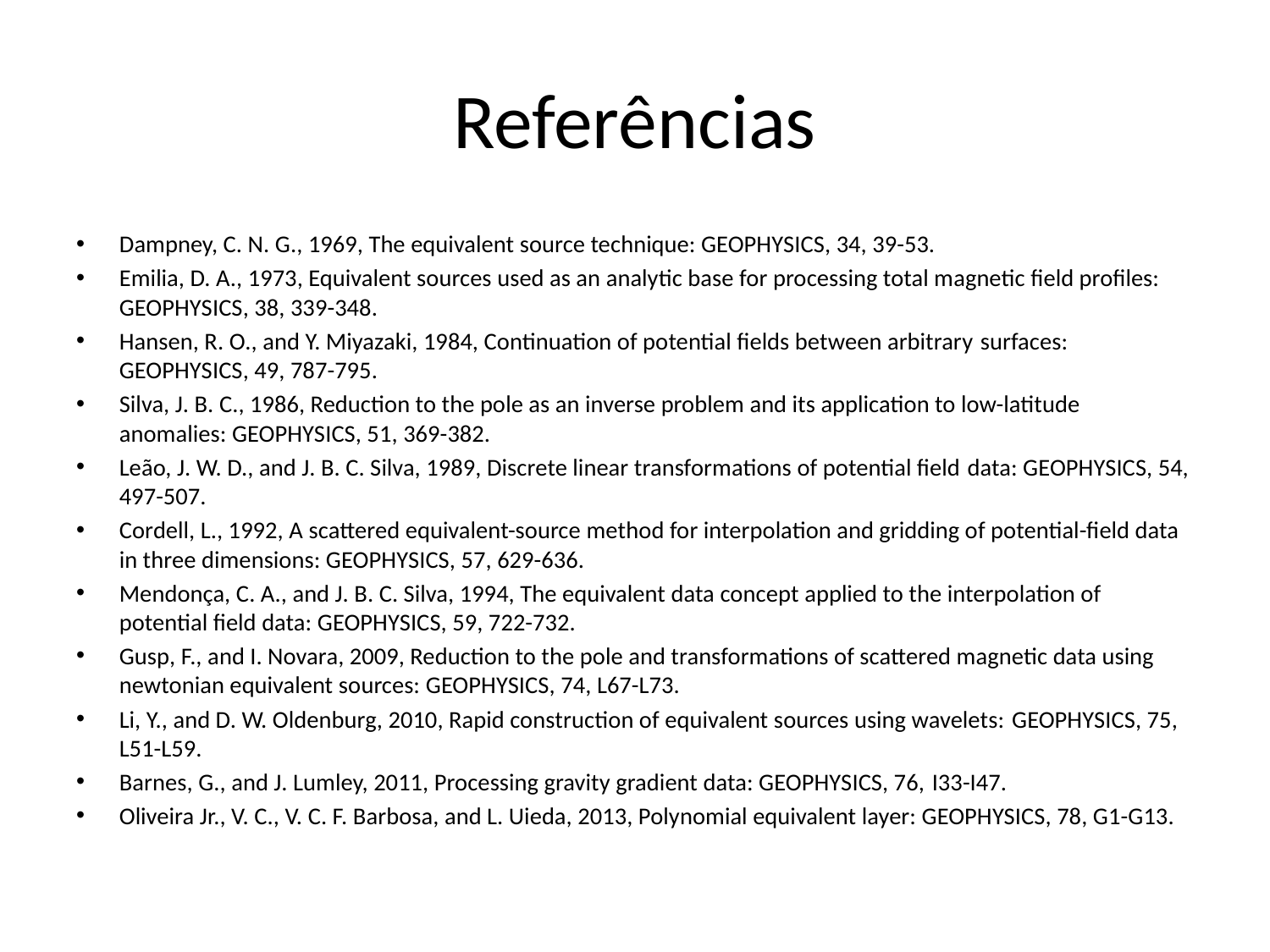

# Referências
Dampney, C. N. G., 1969, The equivalent source technique: GEOPHYSICS, 34, 39-53.
Emilia, D. A., 1973, Equivalent sources used as an analytic base for processing total magnetic field profiles: GEOPHYSICS, 38, 339-348.
Hansen, R. O., and Y. Miyazaki, 1984, Continuation of potential fields between arbitrary surfaces: GEOPHYSICS, 49, 787-795.
Silva, J. B. C., 1986, Reduction to the pole as an inverse problem and its application to low-latitude anomalies: GEOPHYSICS, 51, 369-382.
Leão, J. W. D., and J. B. C. Silva, 1989, Discrete linear transformations of potential field data: GEOPHYSICS, 54, 497-507.
Cordell, L., 1992, A scattered equivalent-source method for interpolation and gridding of potential-field data in three dimensions: GEOPHYSICS, 57, 629-636.
Mendonça, C. A., and J. B. C. Silva, 1994, The equivalent data concept applied to the interpolation of potential field data: GEOPHYSICS, 59, 722-732.
Gusp, F., and I. Novara, 2009, Reduction to the pole and transformations of scattered magnetic data using newtonian equivalent sources: GEOPHYSICS, 74, L67-L73.
Li, Y., and D. W. Oldenburg, 2010, Rapid construction of equivalent sources using wavelets: GEOPHYSICS, 75, L51-L59.
Barnes, G., and J. Lumley, 2011, Processing gravity gradient data: GEOPHYSICS, 76, I33-I47.
Oliveira Jr., V. C., V. C. F. Barbosa, and L. Uieda, 2013, Polynomial equivalent layer: GEOPHYSICS, 78, G1-G13.